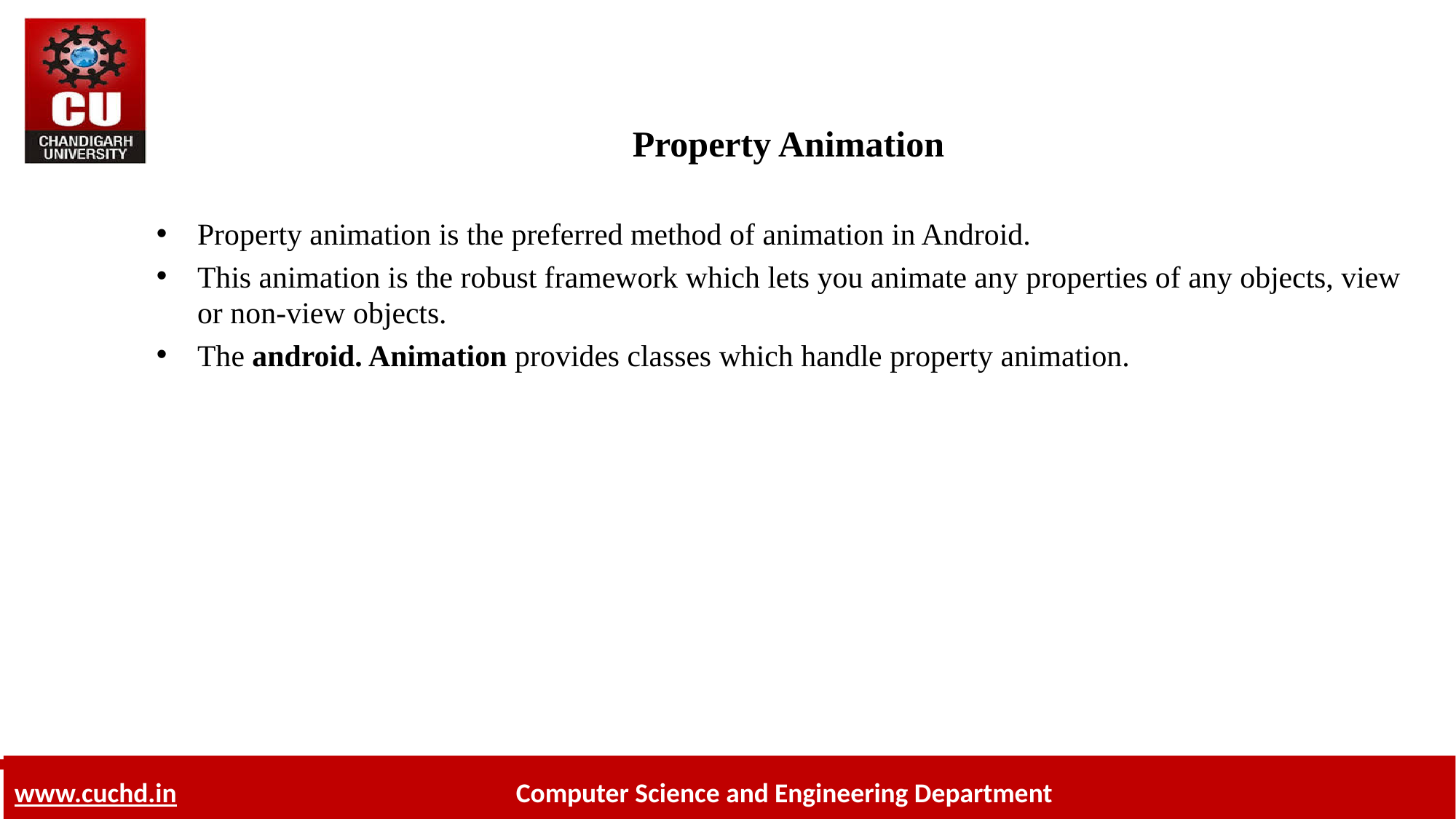

# Property Animation
Property animation is the preferred method of animation in Android.
This animation is the robust framework which lets you animate any properties of any objects, view or non-view objects.
The android. Animation provides classes which handle property animation.